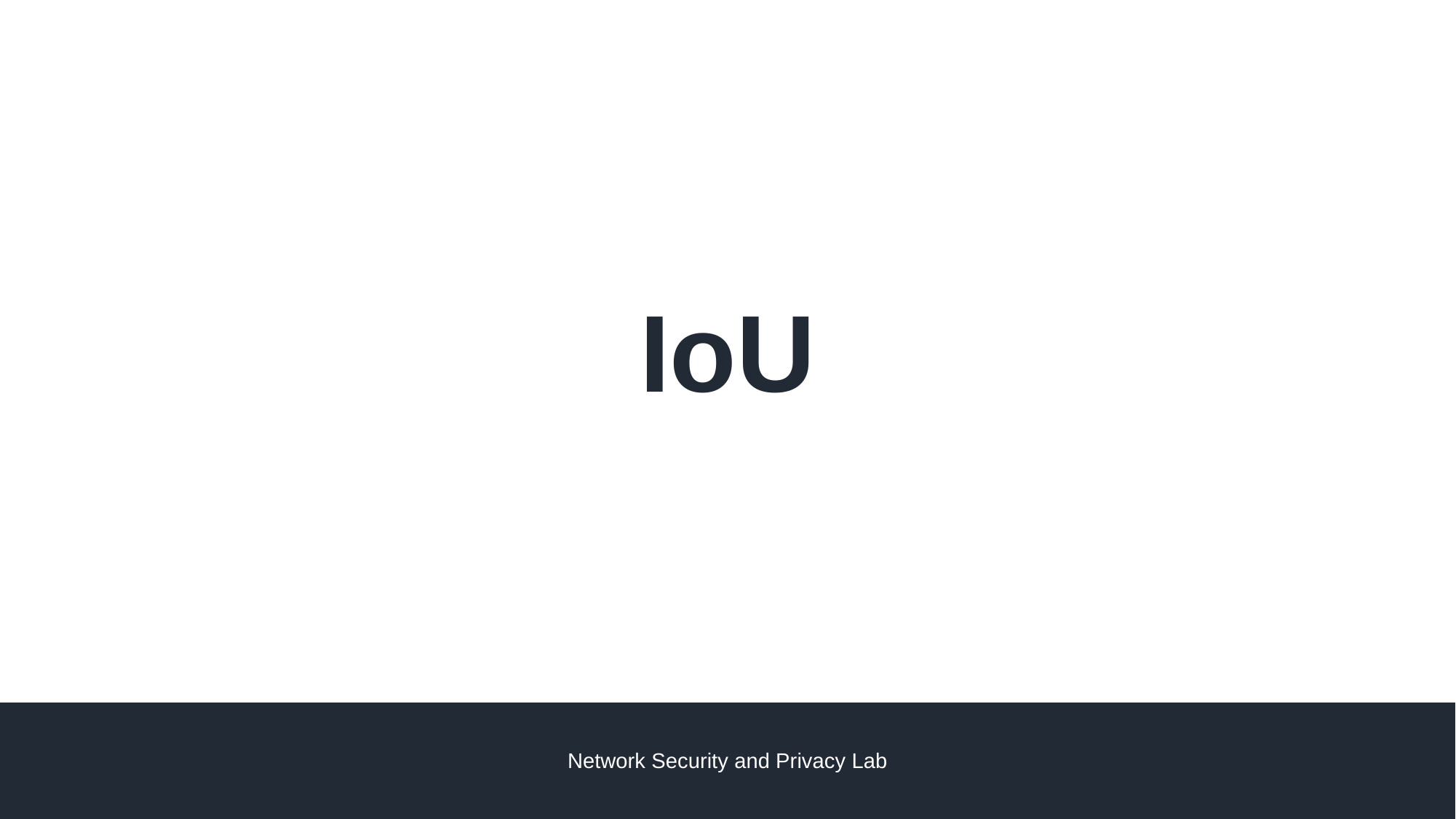

# IoU

Network Security and Privacy Lab